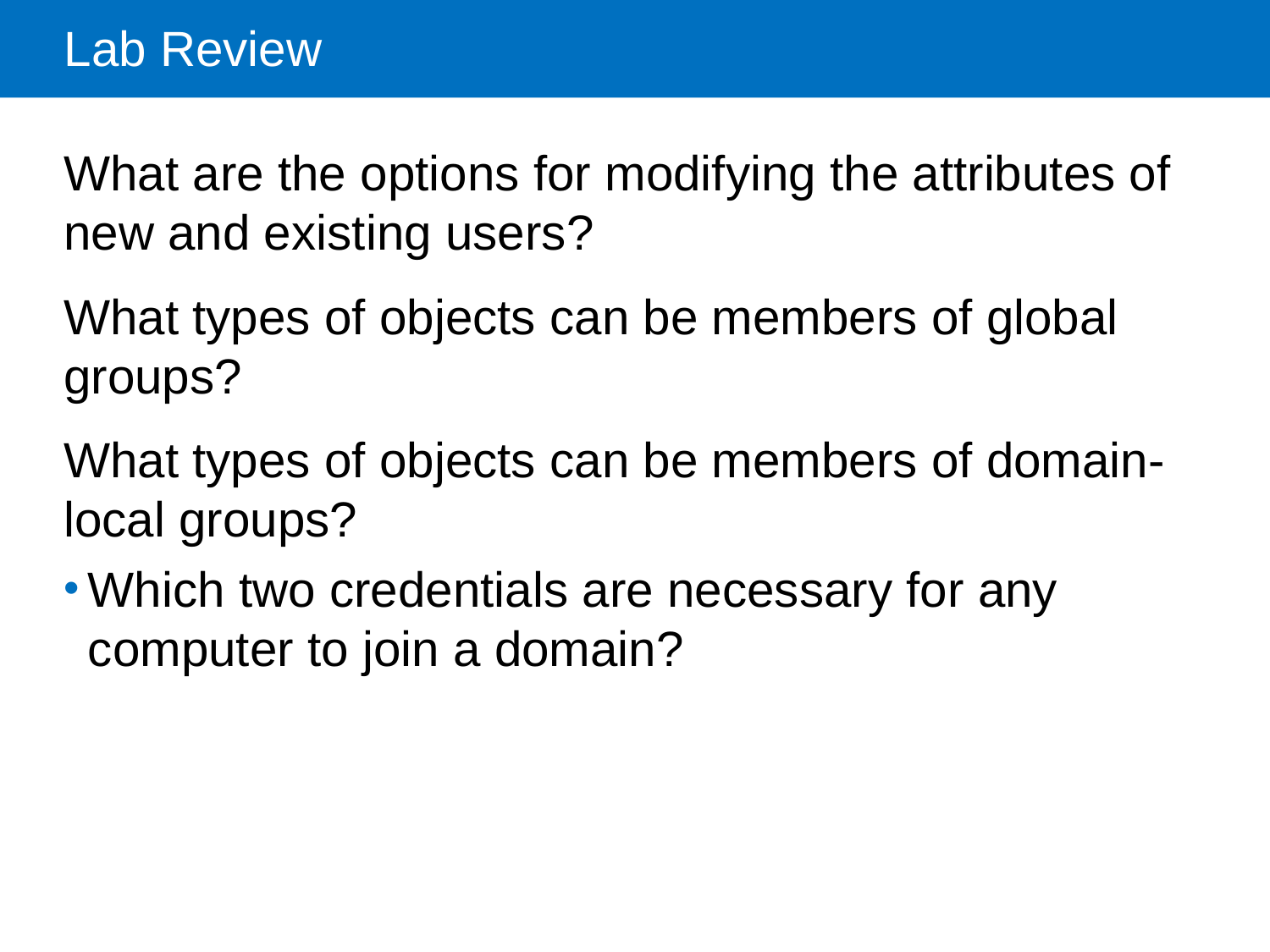

# Lab Review
What are the options for modifying the attributes of new and existing users?
What types of objects can be members of global groups?
What types of objects can be members of domain-local groups?
Which two credentials are necessary for any computer to join a domain?